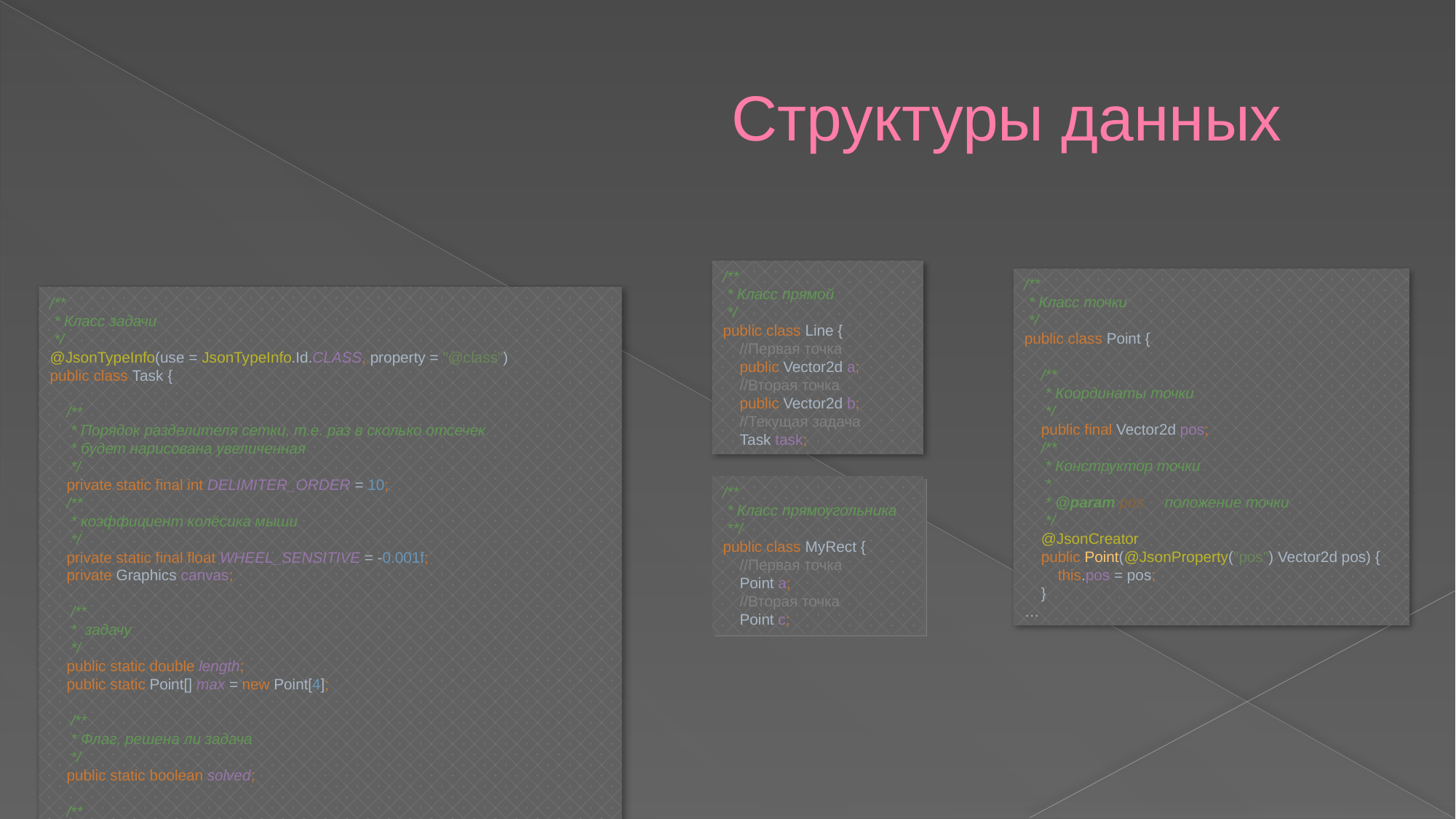

# Структуры данных
/**
 * Класс задачи
 */
@JsonTypeInfo(use = JsonTypeInfo.Id.CLASS, property = "@class")
public class Task {
    /**
     * Порядок разделителя сетки, т.е. раз в сколько отсечек
     * будет нарисована увеличенная
     */
    private static final int DELIMITER_ORDER = 10;
    /**
     * коэффициент колёсика мыши
     */
    private static final float WHEEL_SENSITIVE = -0.001f;
    private Graphics canvas;
     /**
     *  задачу
     */
    public static double length;
    public static Point[] max = new Point[4];
     /**
     * Флаг, решена ли задача
     */
    public static boolean solved;
    /**
     * Список точек в пересечении
     */
    @Getter
    @JsonIgnore
    private final ArrayList<Point> crossed;
    /**
     * Список точек на линии
     */
    @Getter
    @JsonIgnore
    public static ArrayList<Point> lines;
    /**
     * Список точек в разности
     */
    @Getter
    @JsonIgnore
    private final ArrayList<Point> single;
    /**
     * Текст задачи
     */
    public static final String TASK_TEXT = """
            ПОСТАНОВКА ЗАДАЧИ:
            На плоскости задано множество точек, и "параллельный"\040
            прямоугольник. Множество точек образует все прямые,
            которые могут быть построены парами точек множества.\040
            Найти такую прямую (и такие две точки, через которые\040
            она проходит), что эта прямая пересекает указанный
            прямоугольник, и при этом длина отрезка прямой,\040
            находящейся внутри прямоугольника, максимальна.""";
    /**
     * Вещественная система координат задачи
     */
    @Getter
    private final CoordinateSystem2d ownCS;
    /**
     * Список точек
     */
    @Getter
    private final ArrayList<Point> points;
    /**
     * Список точек
     */
    @Getter
    private MyRect rect;
    /**
     * Список прямых
     */
    @Getter
    private Line line;
    /**
     * Размер точки
     */
    private static final int POINT_SIZE = 3;
    /**
     * последняя СК окна
     */
    protected CoordinateSystem2i lastWindowCS;
    public static boolean hidden = false;
/**
 * Класс прямой
 */
public class Line {
    //Первая точка
    public Vector2d a;
    //Вторая точка
    public Vector2d b;
    //Текущая задача
    Task task;
/**
 * Класс точки
 */
public class Point {
    /**
     * Координаты точки
     */
    public final Vector2d pos;
    /**
     * Конструктор точки
     *
     * @param pos     положение точки
     */
    @JsonCreator
    public Point(@JsonProperty("pos") Vector2d pos) {
        this.pos = pos;
    }
…
/**
 * Класс прямоугольника
 **/
public class MyRect {
    //Первая точка
    Point a;
    //Вторая точка
    Point c;